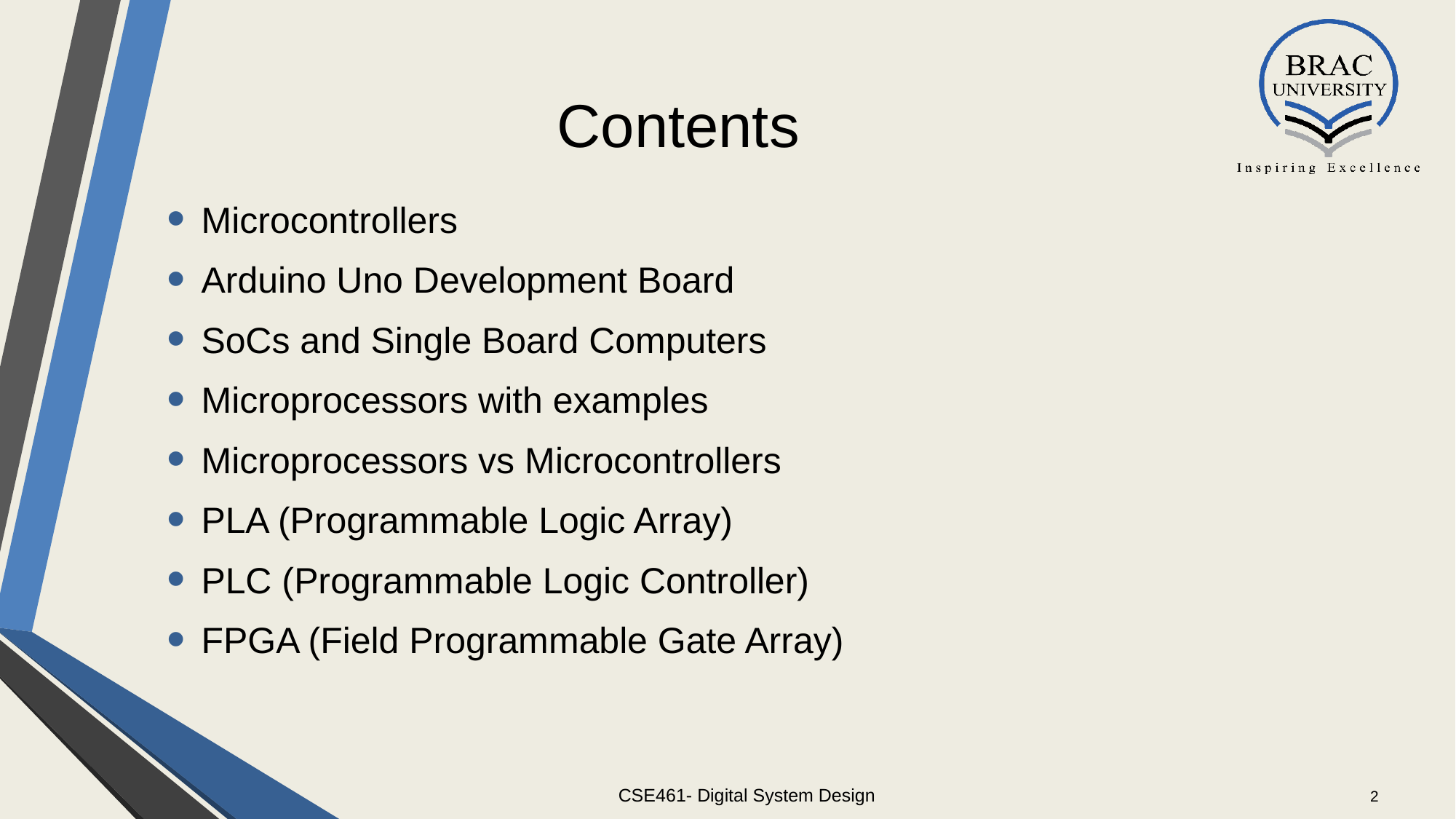

# Contents
Microcontrollers
Arduino Uno Development Board
SoCs and Single Board Computers
Microprocessors with examples
Microprocessors vs Microcontrollers
PLA (Programmable Logic Array)
PLC (Programmable Logic Controller)
FPGA (Field Programmable Gate Array)

CSE461- Digital System Design
2